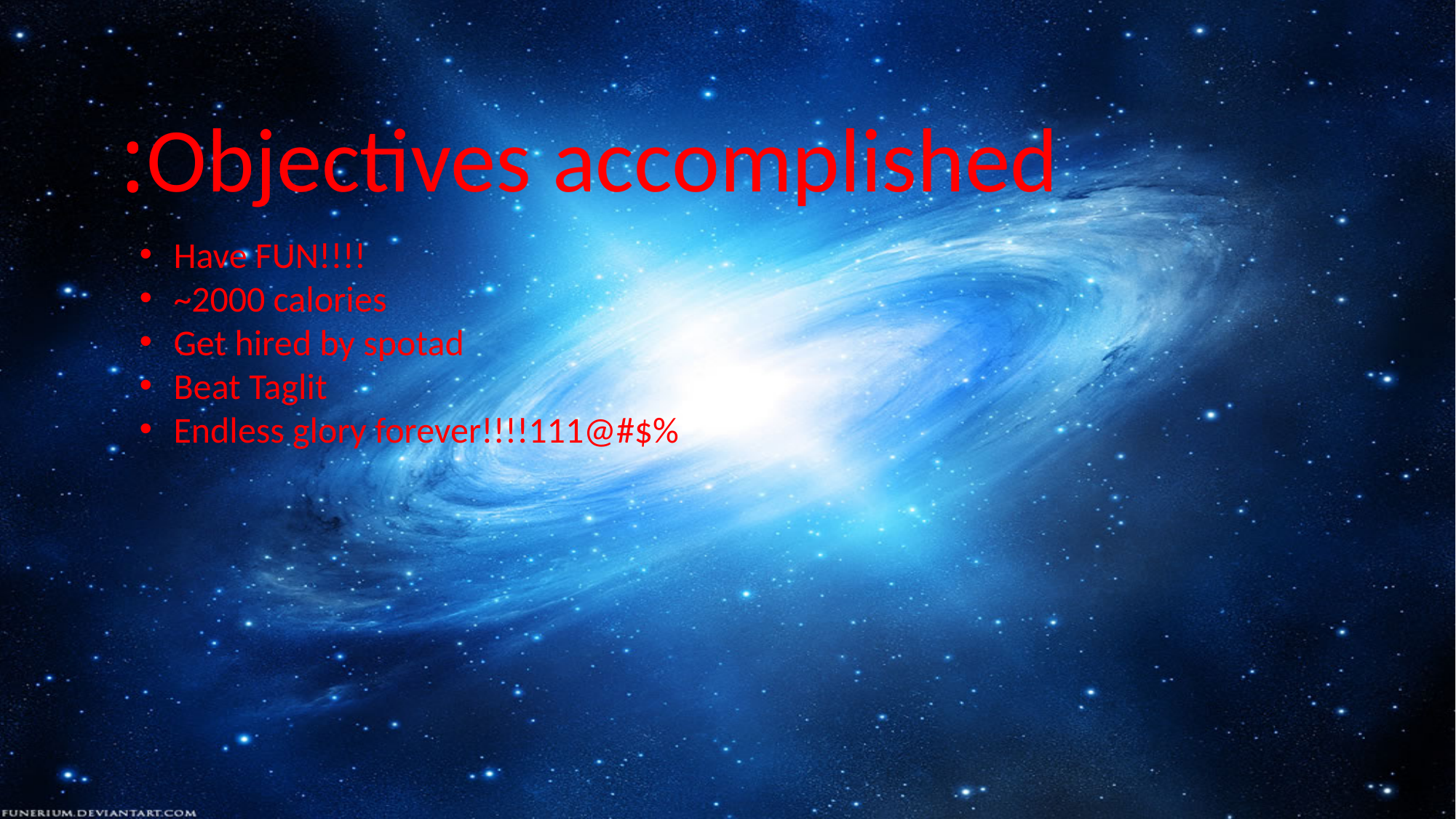

# Objectives accomplished:
Have FUN!!!!
~2000 calories
Get hired by spotad
Beat Taglit
Endless glory forever!!!!111@#$%